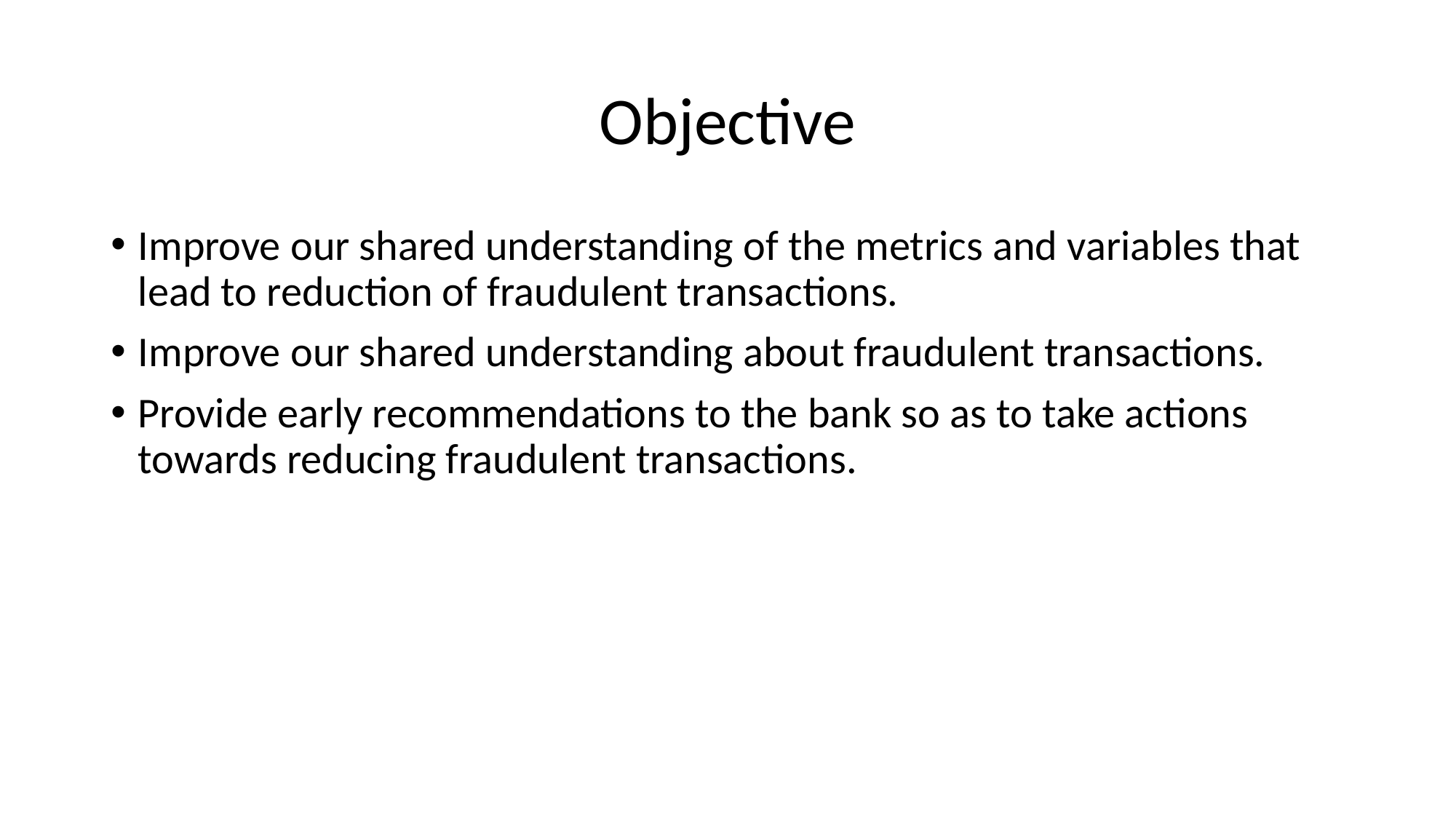

# Objective
Improve our shared understanding of the metrics and variables that lead to reduction of fraudulent transactions.
Improve our shared understanding about fraudulent transactions.
Provide early recommendations to the bank so as to take actions towards reducing fraudulent transactions.